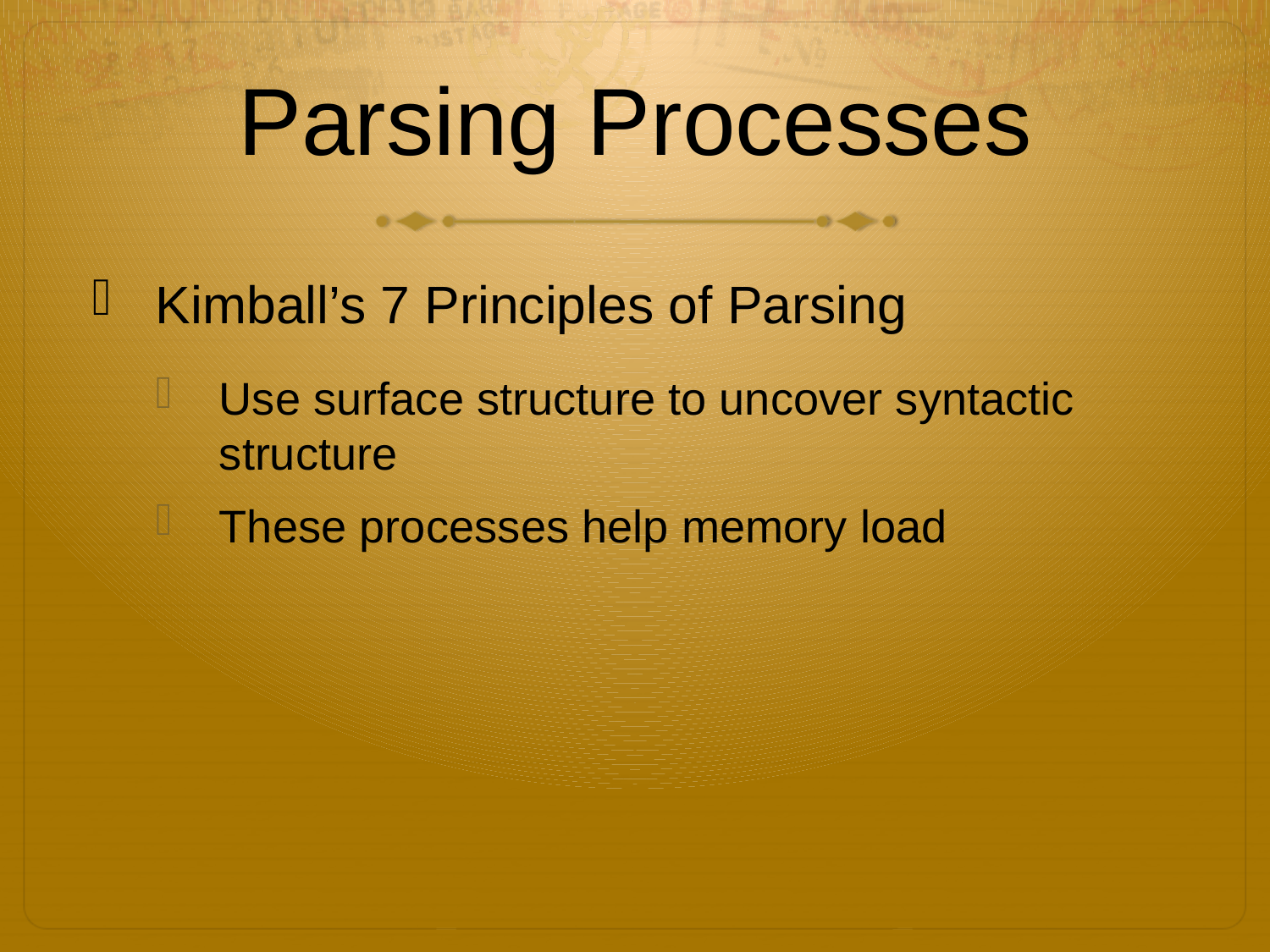

# Parsing Processes
Kimball’s 7 Principles of Parsing
Use surface structure to uncover syntactic structure
These processes help memory load